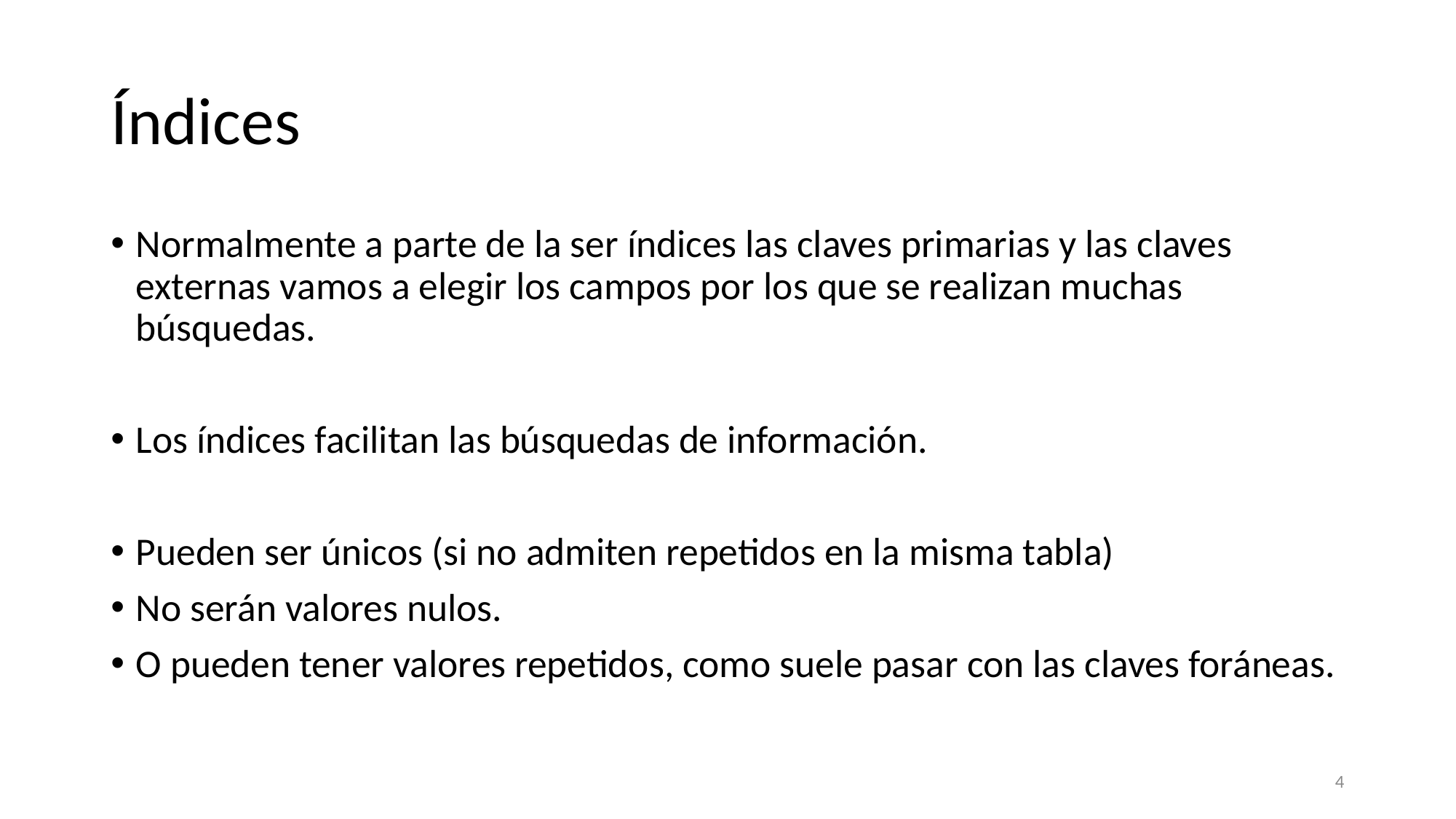

# Índices
Normalmente a parte de la ser índices las claves primarias y las claves externas vamos a elegir los campos por los que se realizan muchas búsquedas.

Los índices facilitan las búsquedas de información.

Pueden ser únicos (si no admiten repetidos en la misma tabla)
No serán valores nulos.
O pueden tener valores repetidos, como suele pasar con las claves foráneas.

4